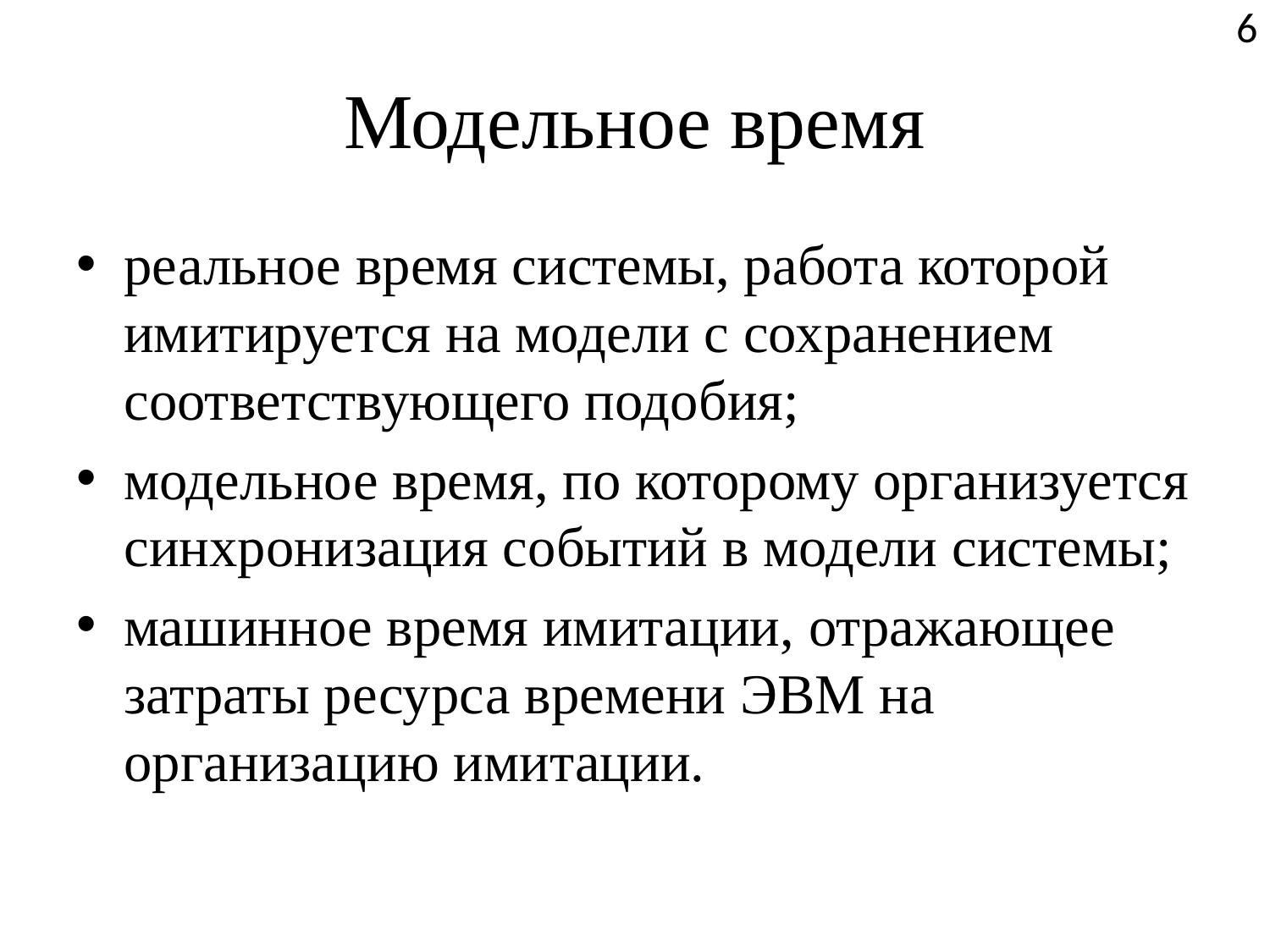

6
# Модельное время
реальное время системы, работа которой имитируется на модели с сохранением соответствующего подобия;
модельное время, по которому организуется синхронизация событий в модели системы;
машинное время имитации, отражающее затраты ресурса времени ЭВМ на организацию имитации.